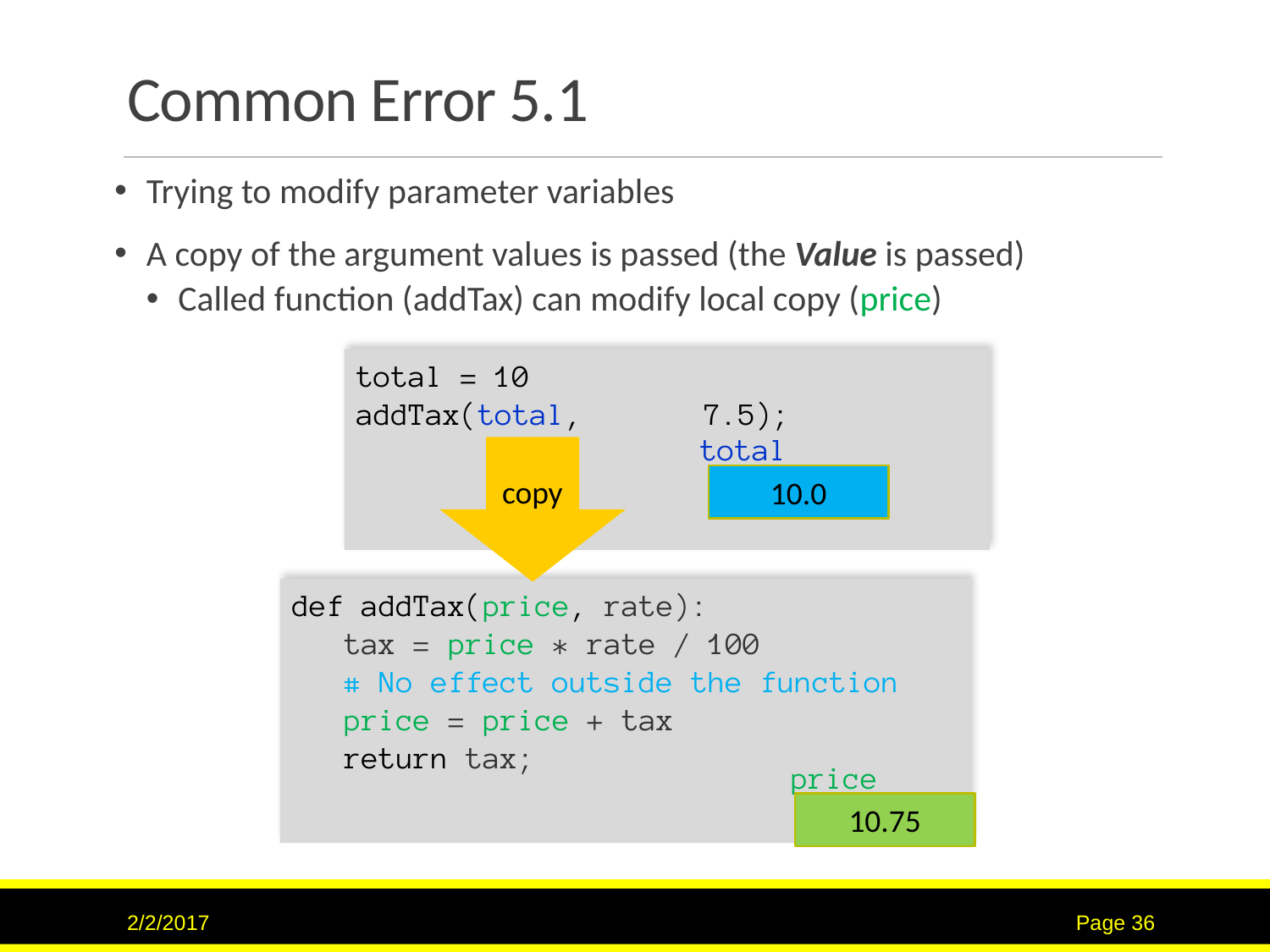

# Common Error 5.1
Trying to modify parameter variables
A copy of the argument values is passed (the Value is passed)
Called function (addTax) can modify local copy (price)
total = 10
addTax(total,       7.5);

total
copy
10.0
def addTax(price, rate):
   tax = price * rate / 100
   # No effect outside the function
   price = price + tax
   return tax;

price
10.75
2/2/2017
Page 36